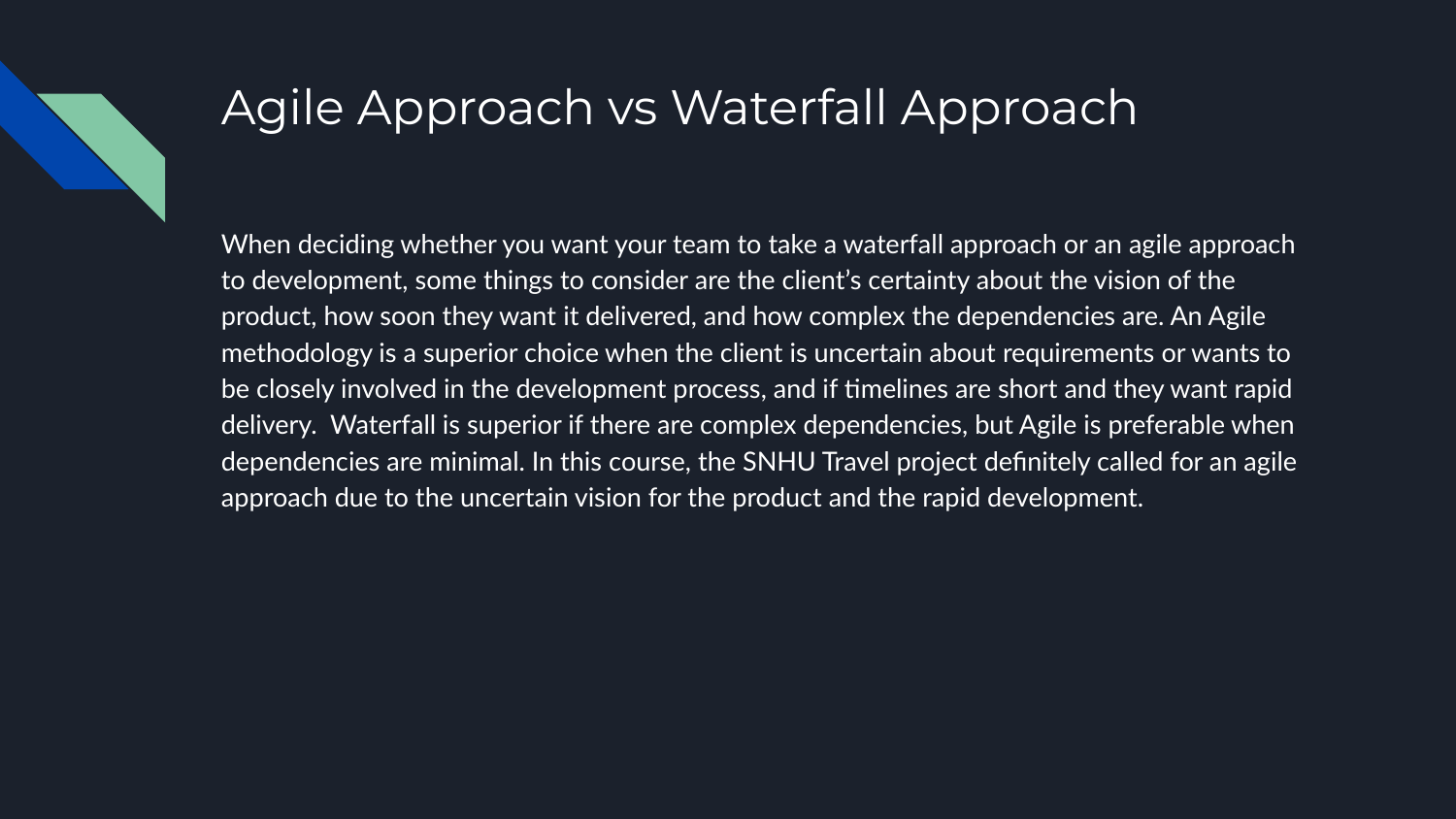

# Agile Approach vs Waterfall Approach
When deciding whether you want your team to take a waterfall approach or an agile approach to development, some things to consider are the client’s certainty about the vision of the product, how soon they want it delivered, and how complex the dependencies are. An Agile methodology is a superior choice when the client is uncertain about requirements or wants to be closely involved in the development process, and if timelines are short and they want rapid delivery.  Waterfall is superior if there are complex dependencies, but Agile is preferable when dependencies are minimal. In this course, the SNHU Travel project definitely called for an agile approach due to the uncertain vision for the product and the rapid development.